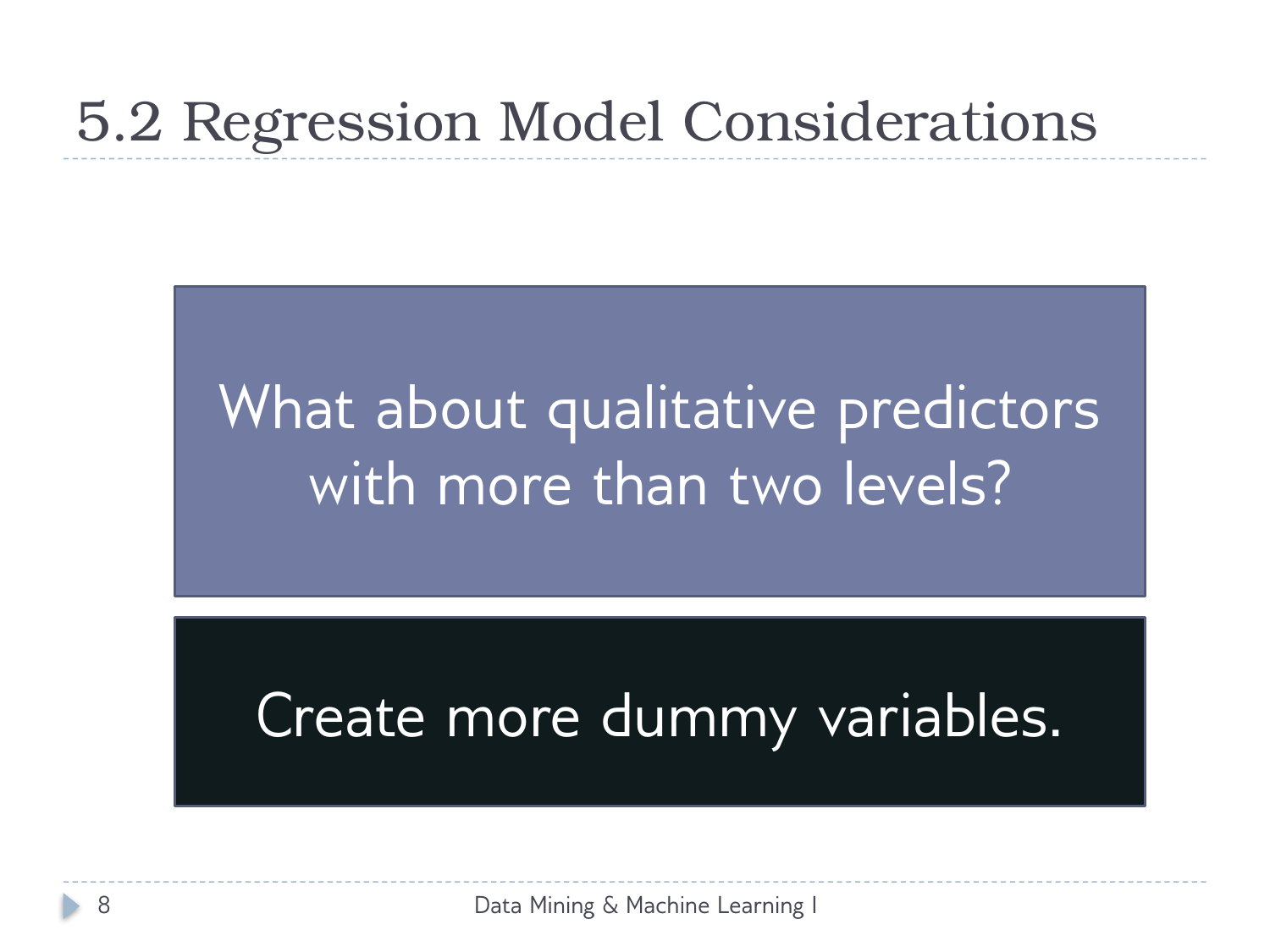

# 5.2 Regression Model Considerations

What about qualitative predictors with more than two levels?
Create more dummy variables.
8
Data Mining & Machine Learning I